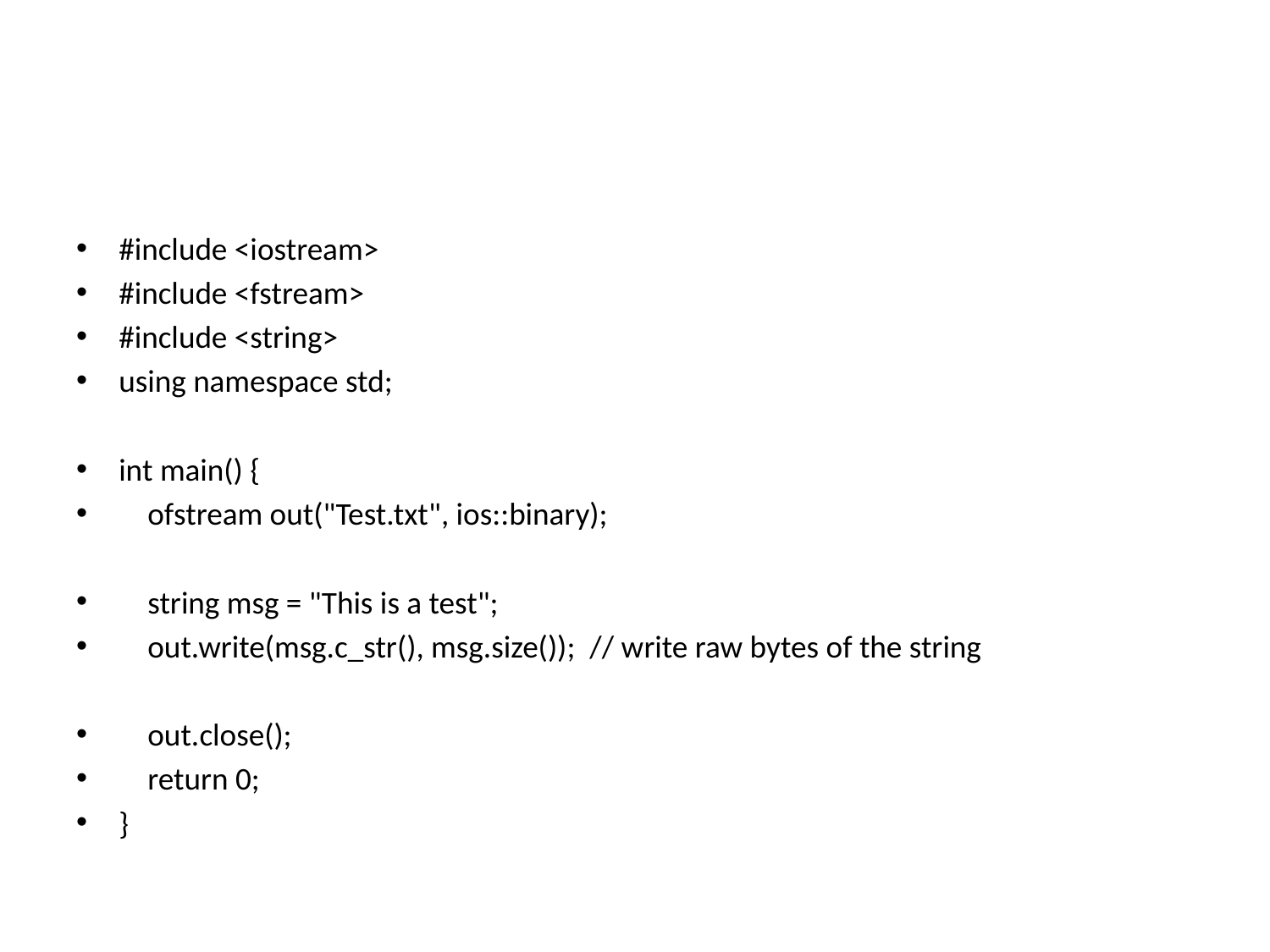

#
#include <iostream>
#include <fstream>
#include <string>
using namespace std;

int main() {
    ofstream out("Test.txt", ios::binary);

    string msg = "This is a test";
    out.write(msg.c_str(), msg.size());  // write raw bytes of the string

    out.close();
    return 0;
}